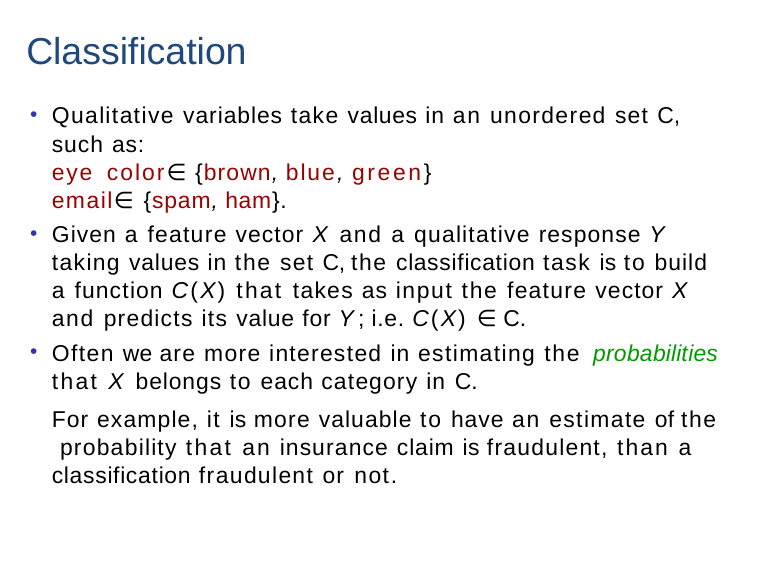

Classification
Qualitative variables take values in an unordered set C,  such as:
eye color∈ {brown, blue, green}
email∈ {spam, ham}.
Given a feature vector X and a qualitative response Y  taking values in the set C, the classification task is to build  a function C(X) that takes as input the feature vector X  and predicts its value for Y ; i.e. C(X) ∈ C.
Often we are more interested in estimating the probabilities
that X belongs to each category in C.
For example, it is more valuable to have an estimate of the  probability that an insurance claim is fraudulent, than a  classification fraudulent or not.